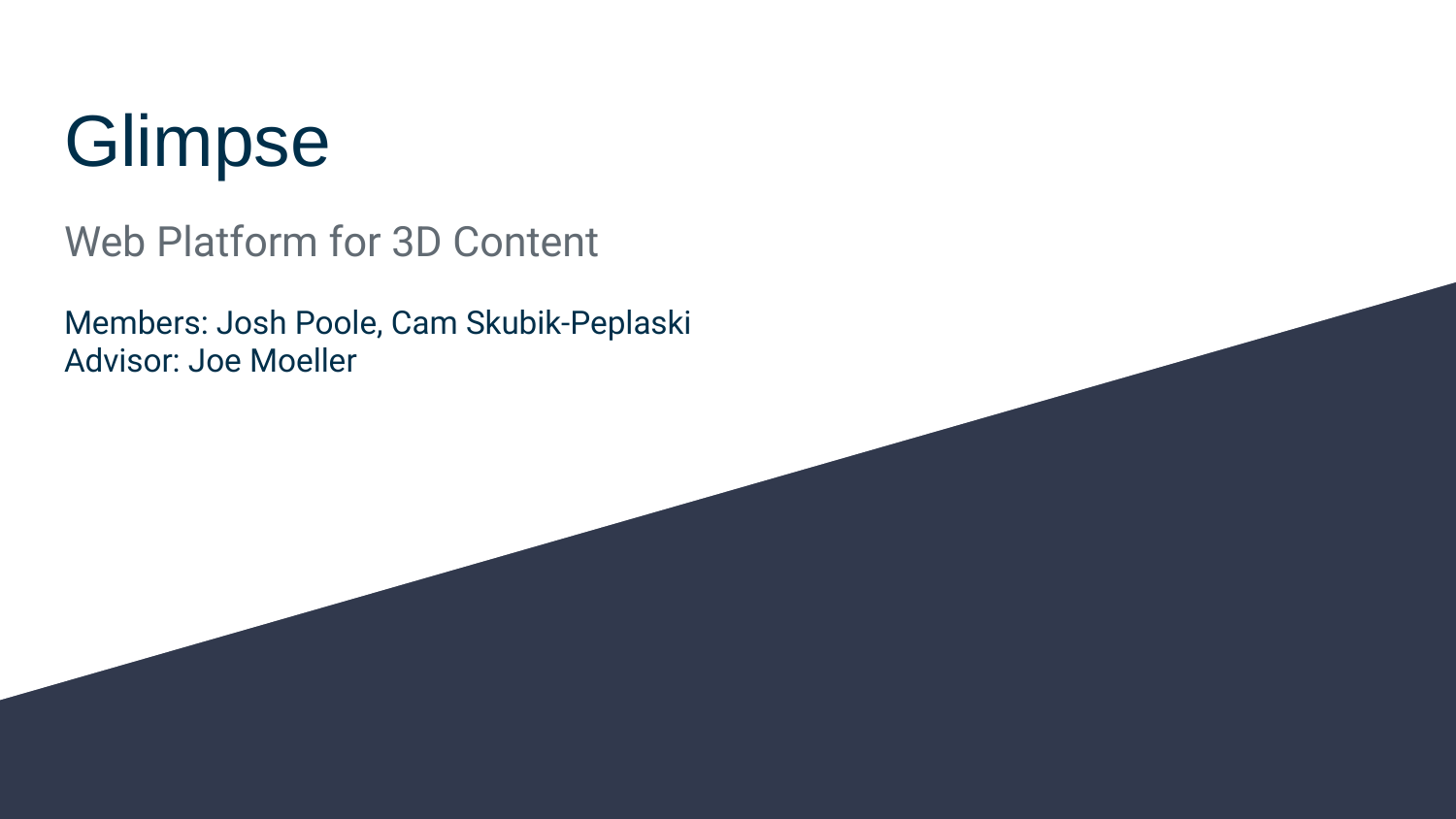

# Glimpse
Web Platform for 3D Content
Members: Josh Poole, Cam Skubik-Peplaski
Advisor: Joe Moeller